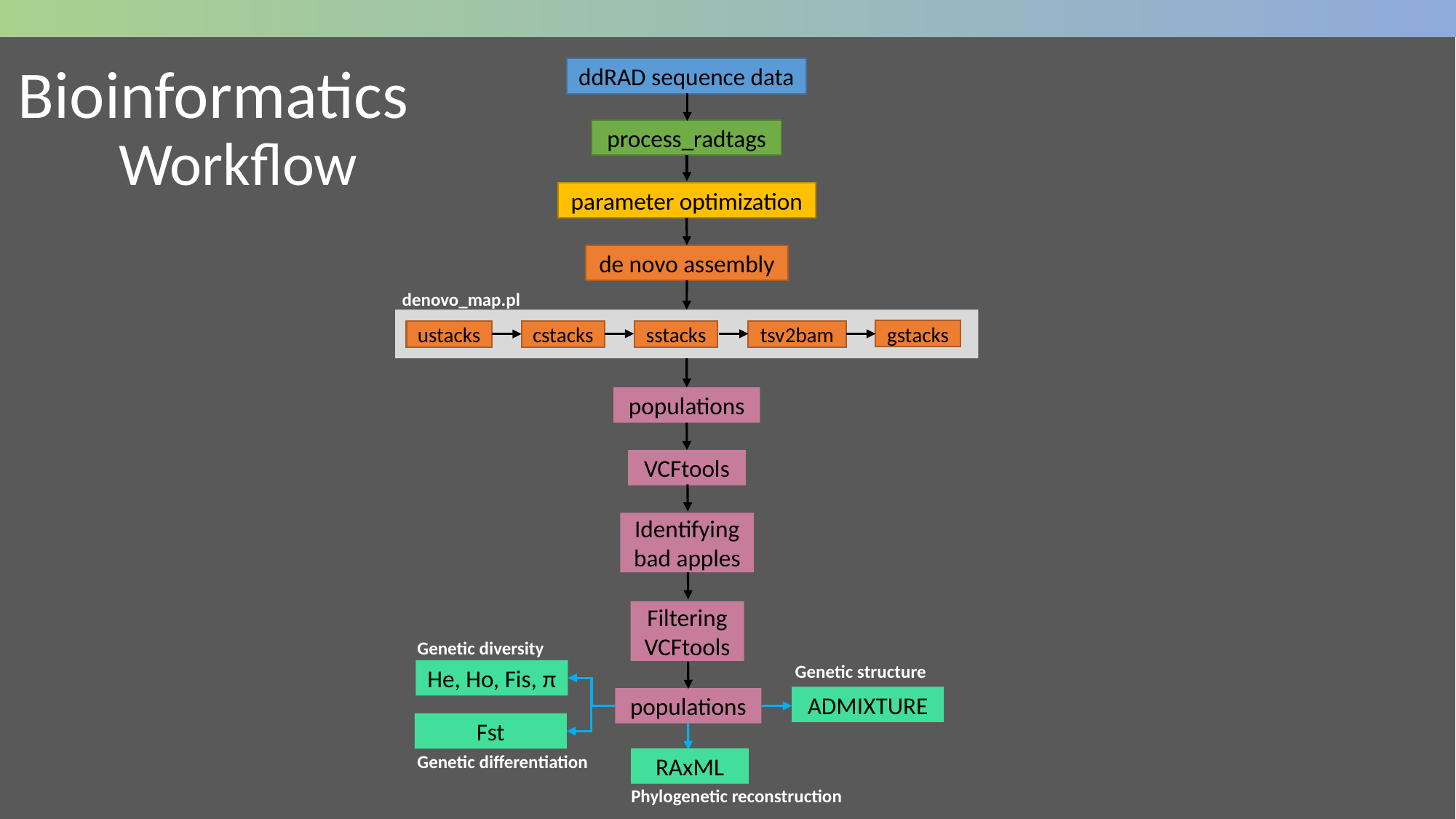

Bioinformatics

ddRAD sequence data
Workflow
process_radtags
parameter optimization
de novo assembly
denovo_map.pl

gstacks
cstacks
ustacks
sstacks
tsv2bam
populations
VCFtools
Identifying bad apples
Filtering VCFtools
Genetic diversity
Genetic structure
He, Ho, Fis, π
ADMIXTURE
populations
Fst
Genetic differentiation
RAxML
Phylogenetic reconstruction